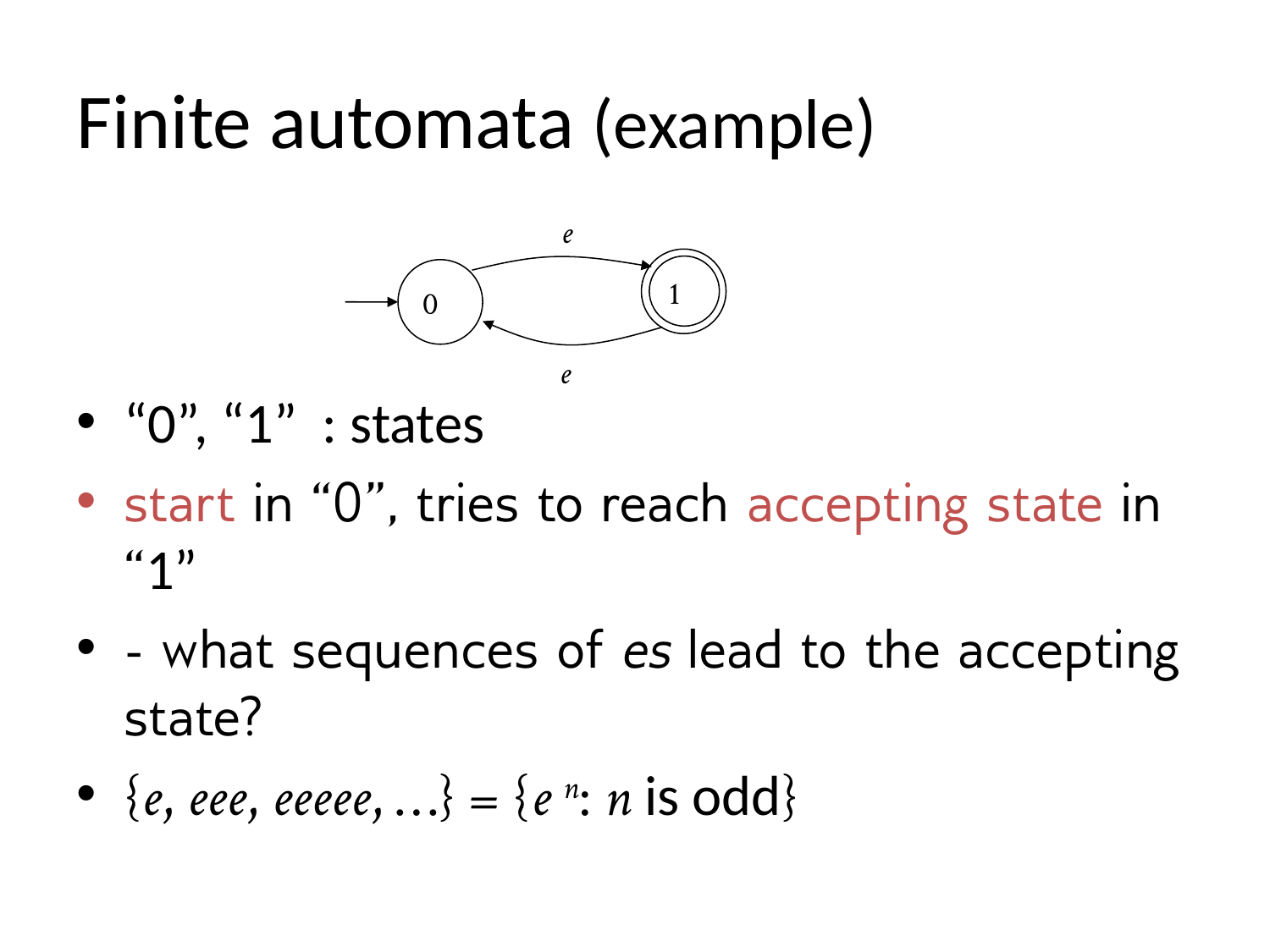

# Finite automata (example)
e

“0”, “1”  : states
start in “0”, tries to reach accepting state in “1”
- what sequences of es lead to the accepting state?
{e, eee, eeeee, …} = {e n: n is odd}

1
0

e